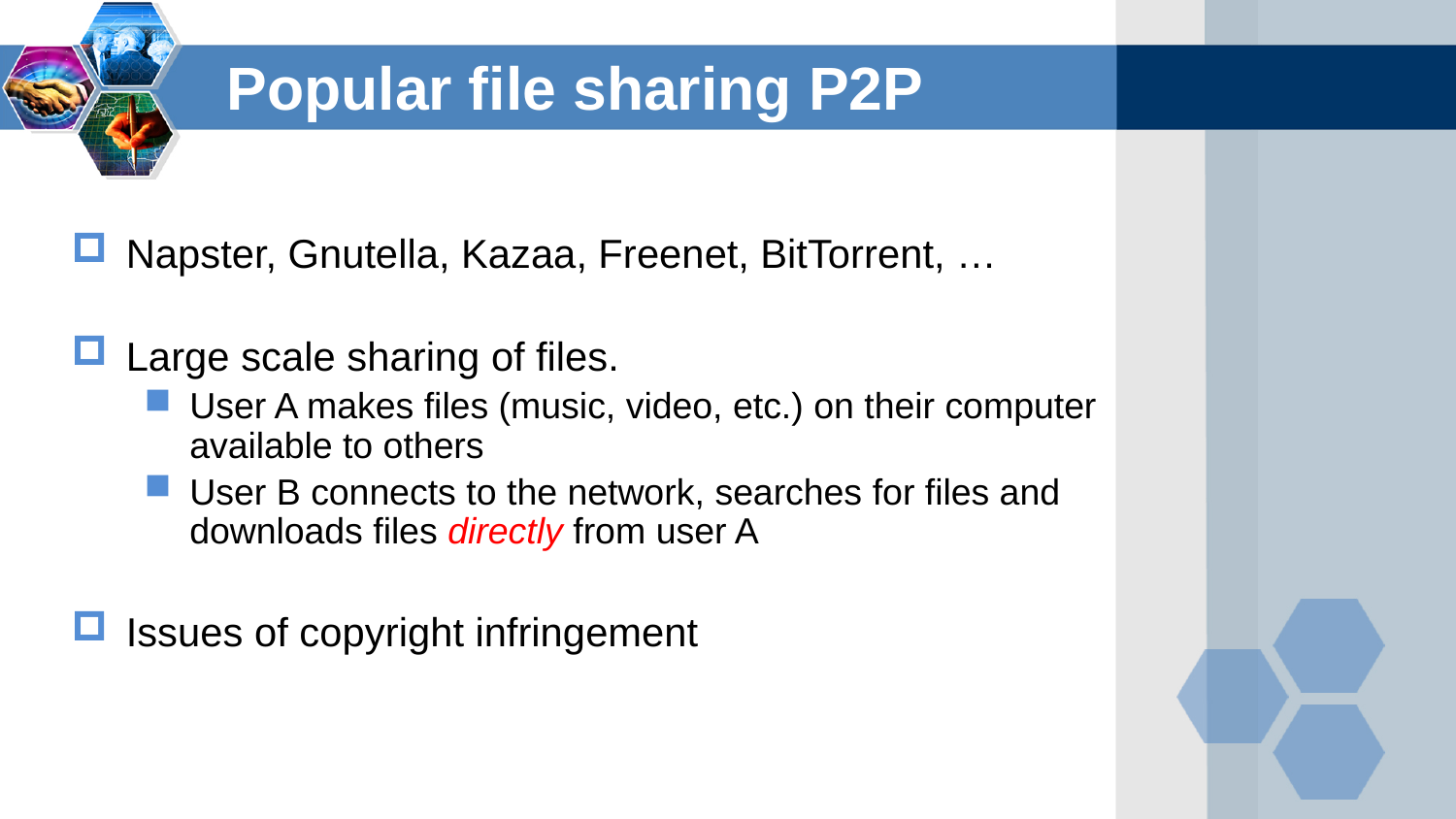

Popular file sharing P2P Systems
Napster, Gnutella, Kazaa, Freenet, BitTorrent, …

Large scale sharing of files.
User A makes files (music, video, etc.) on their computer available to others
User B connects to the network, searches for files and downloads files directly from user A

Issues of copyright infringement